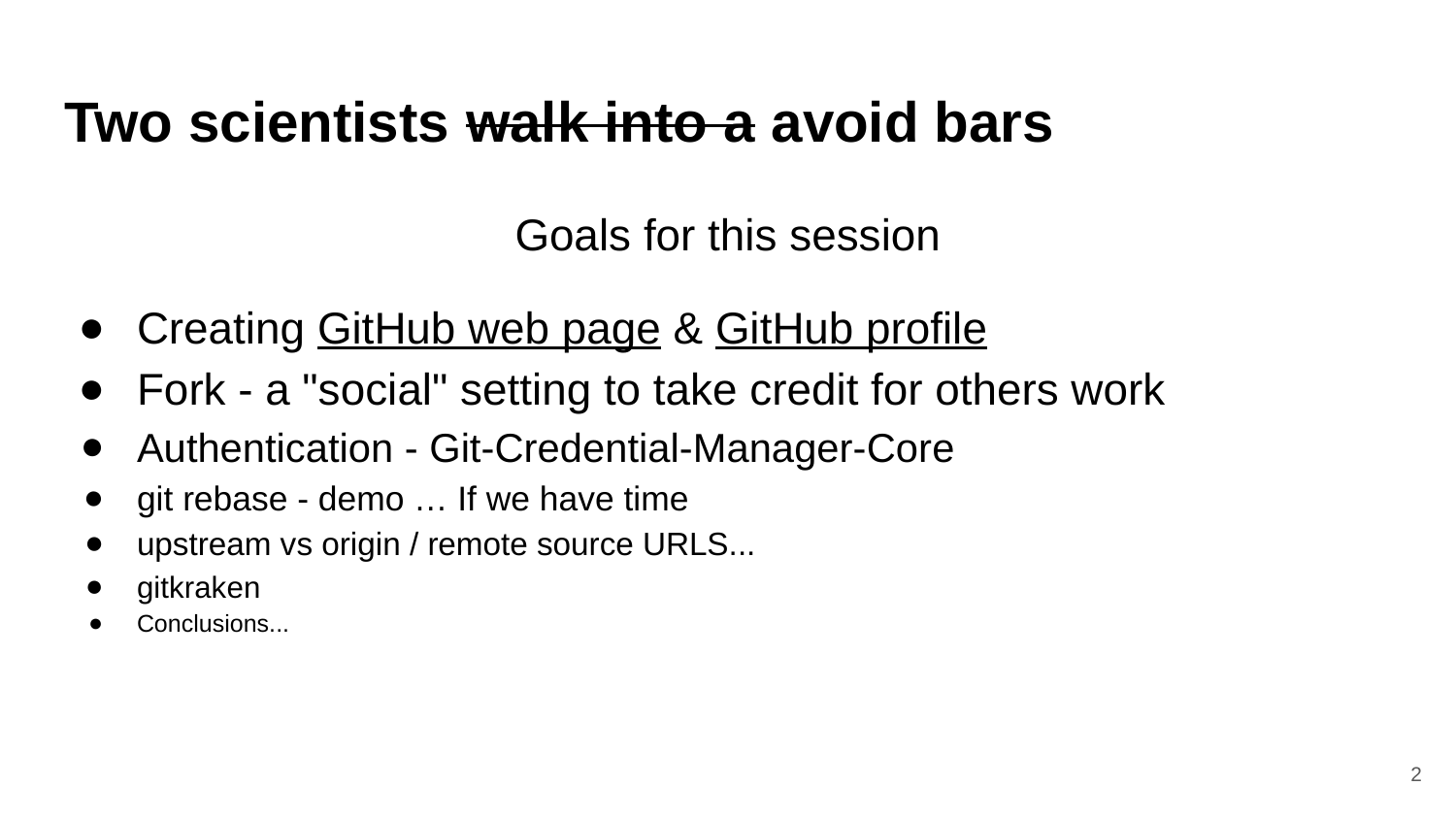

# Two scientists walk into a avoid bars
Goals for this session
Creating GitHub web page & GitHub profile
Fork - a "social" setting to take credit for others work
Authentication - Git-Credential-Manager-Core
git rebase - demo … If we have time
upstream vs origin / remote source URLS...
gitkraken
Conclusions...
2